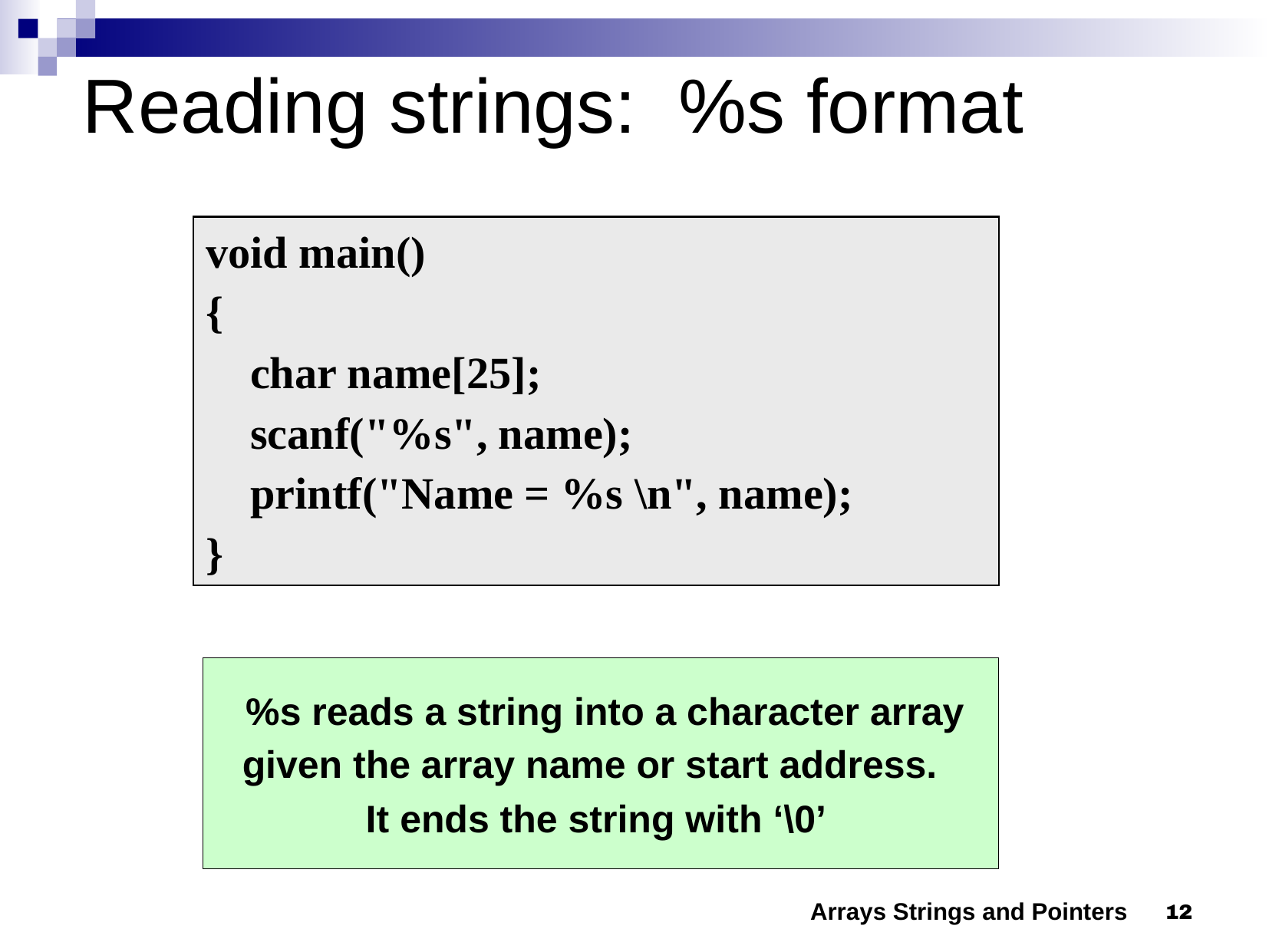

# Reading strings:  %s format

void main()
{
    char name[25];
    scanf("%s", name);
    printf("Name = %s \n", name);
}
 %s reads a string into a character array
given the array name or start address.
It ends the string with ‘\0’
12
Arrays Strings and Pointers